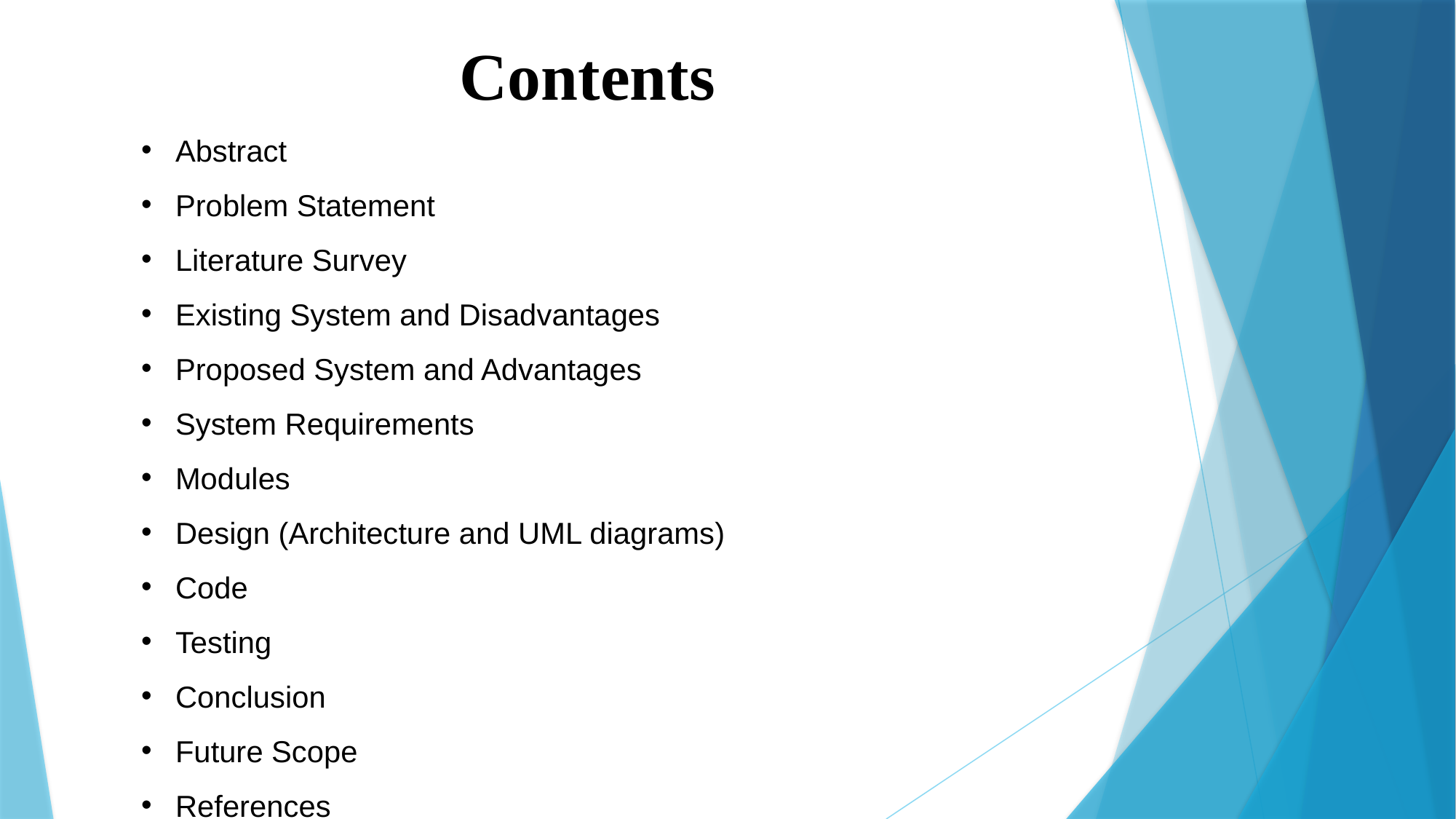

Contents
Abstract
Problem Statement
Literature Survey
Existing System and Disadvantages
Proposed System and Advantages
System Requirements
Modules
Design (Architecture and UML diagrams)
Code
Testing
Conclusion
Future Scope
References